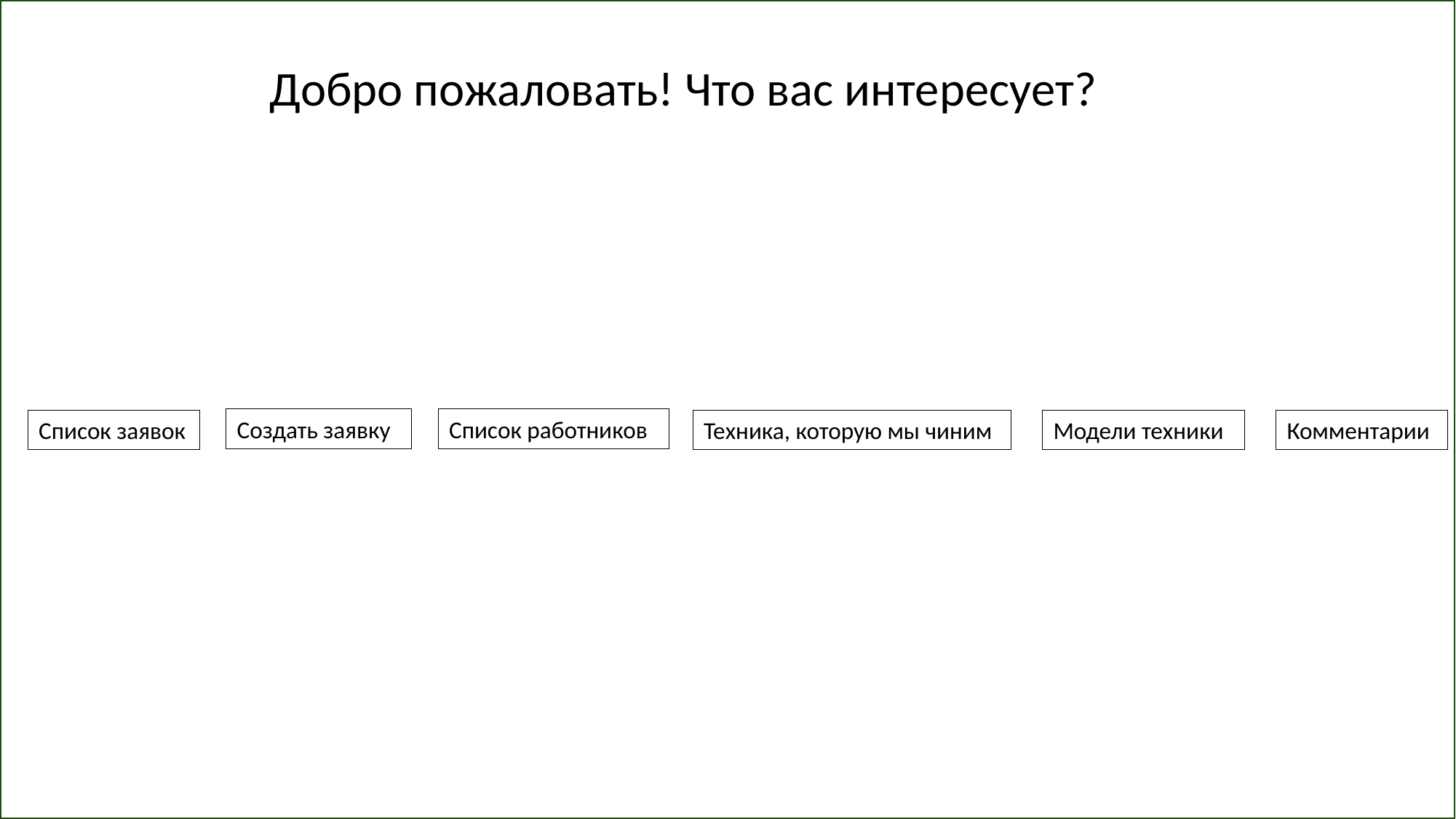

Добро пожаловать! Что вас интересует?
Создать заявку
Список работников
Список заявок
Техника, которую мы чиним
Модели техники
Комментарии